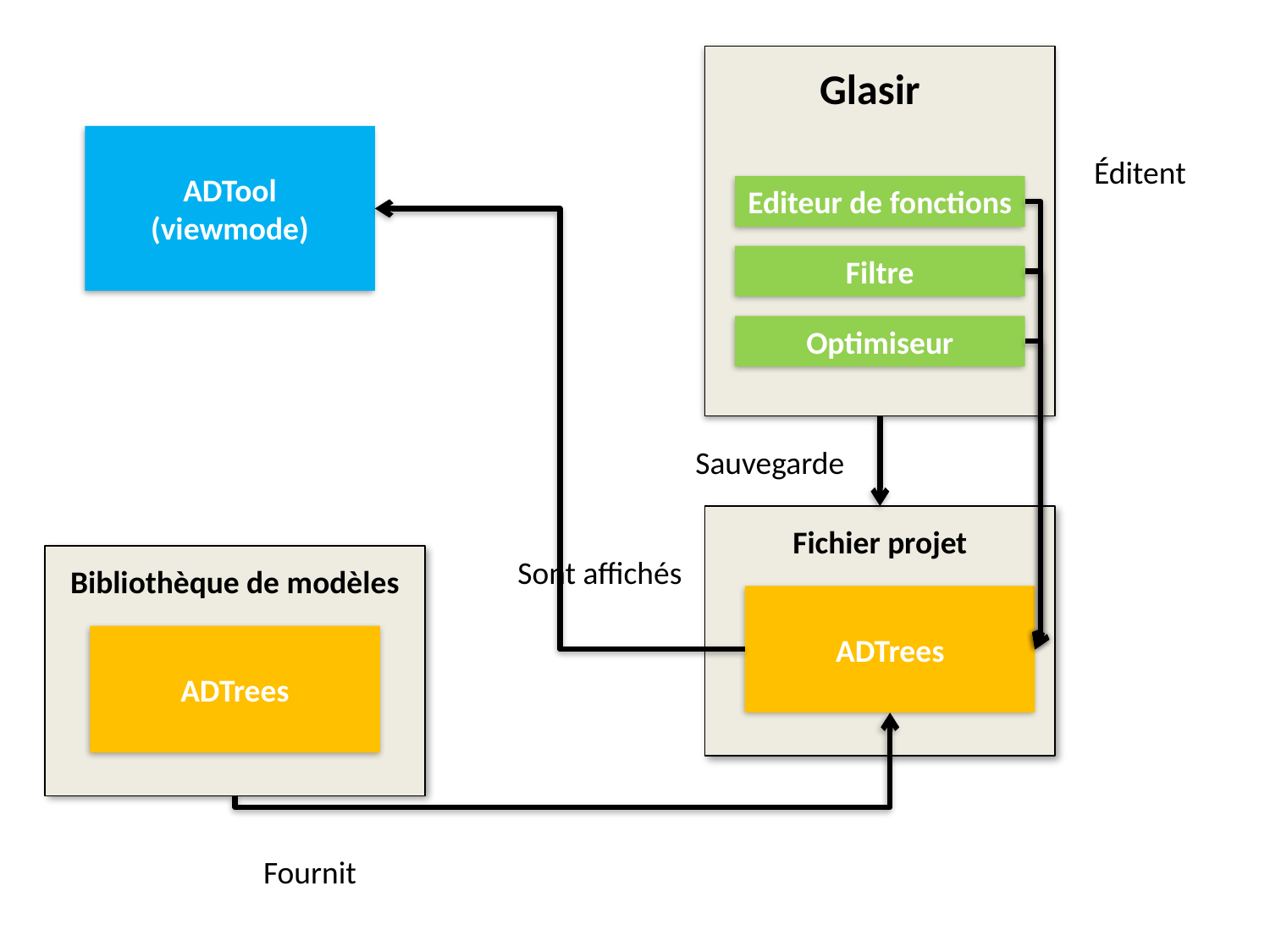

Glasir
Editeur de fonctions
Filtre
Optimiseur

ADTool
(viewmode)

Éditent
Sauvegarde

Fichier projet

Bibliothèque de modèles

ADTrees

Sont affichés

ADTrees

Fournit